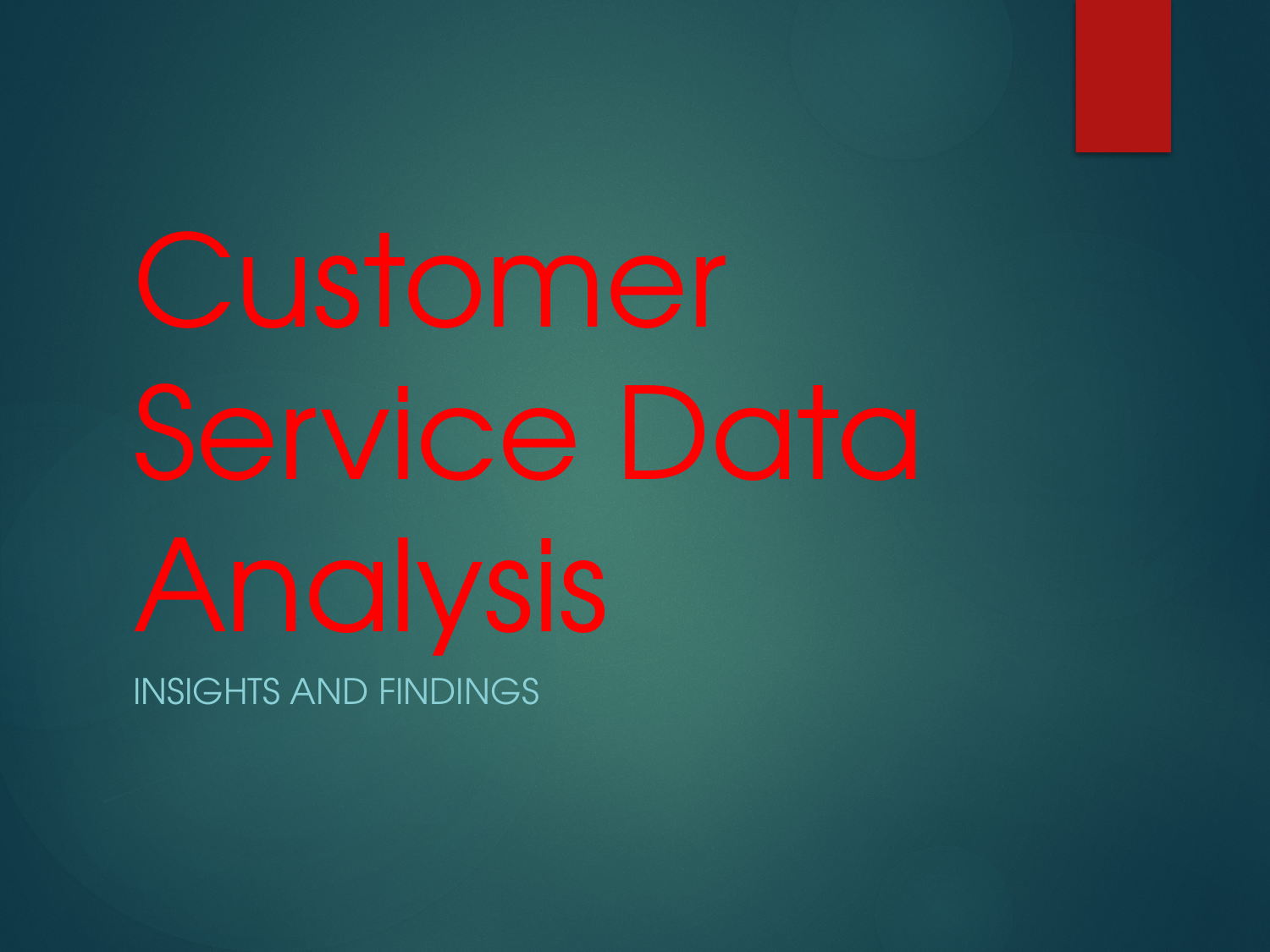

# Customer Service Data Analysis
Insights and Findings